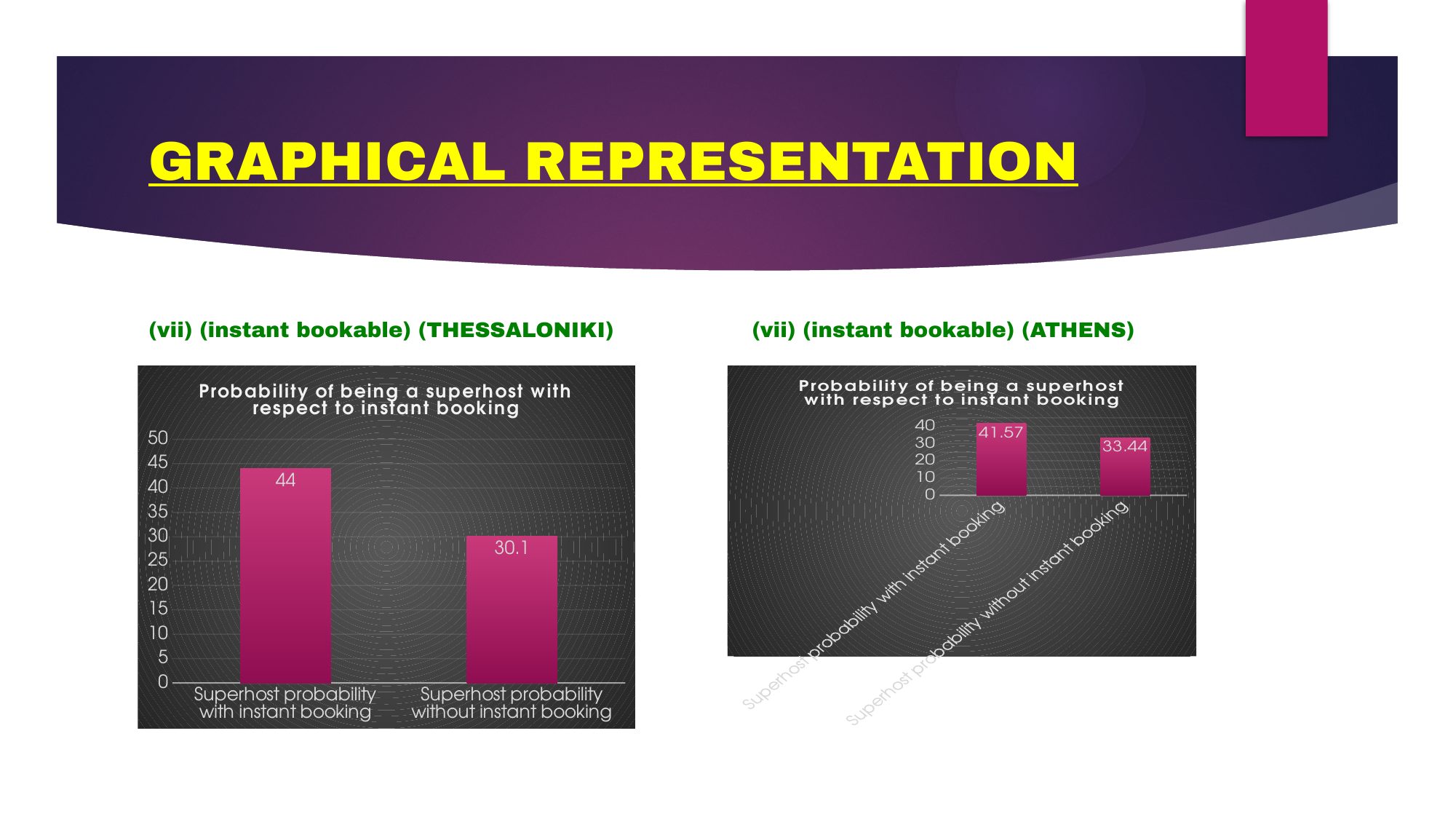

# GRAPHICAL REPRESENTATION
(vii) (instant bookable) (THESSALONIKI)

(vii) (instant bookable) (ATHENS)

### Chart: Probability of being a superhost with respect to instant booking

| Category |  |
|---|---|
| Superhost probability with instant booking | 44.0 |
| Superhost probability without instant booking | 30.1 |

### Chart: Probability of being a superhost with respect to instant booking

| Category |  |
|---|---|
| Superhost probability with instant booking | 41.57 |
| Superhost probability without instant booking | 33.44 |